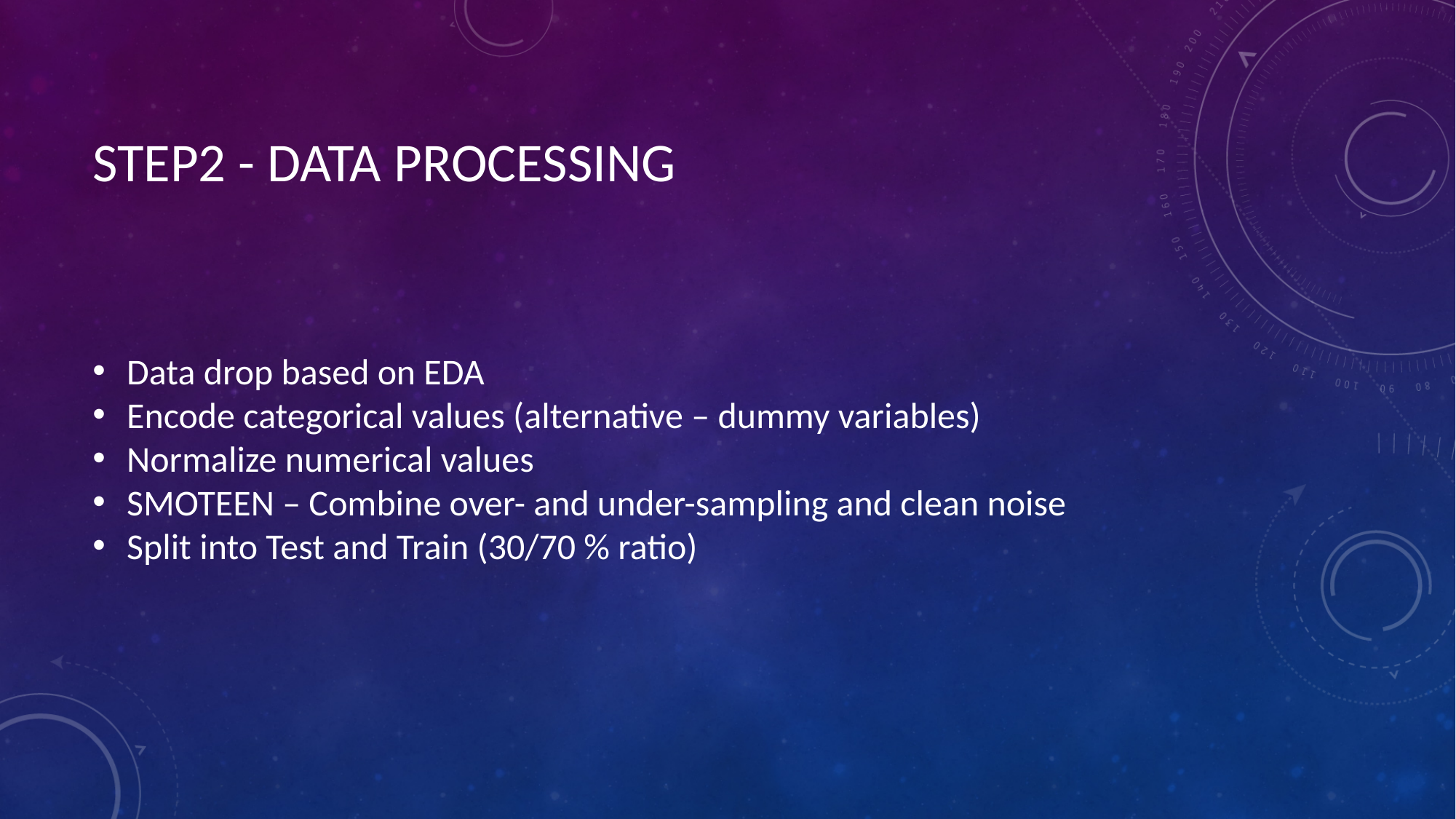

Step2 - data processing
Data drop based on EDA
Encode categorical values (alternative – dummy variables)
Normalize numerical values
SMOTEEN – Combine over- and under-sampling and clean noise
Split into Test and Train (30/70 % ratio)